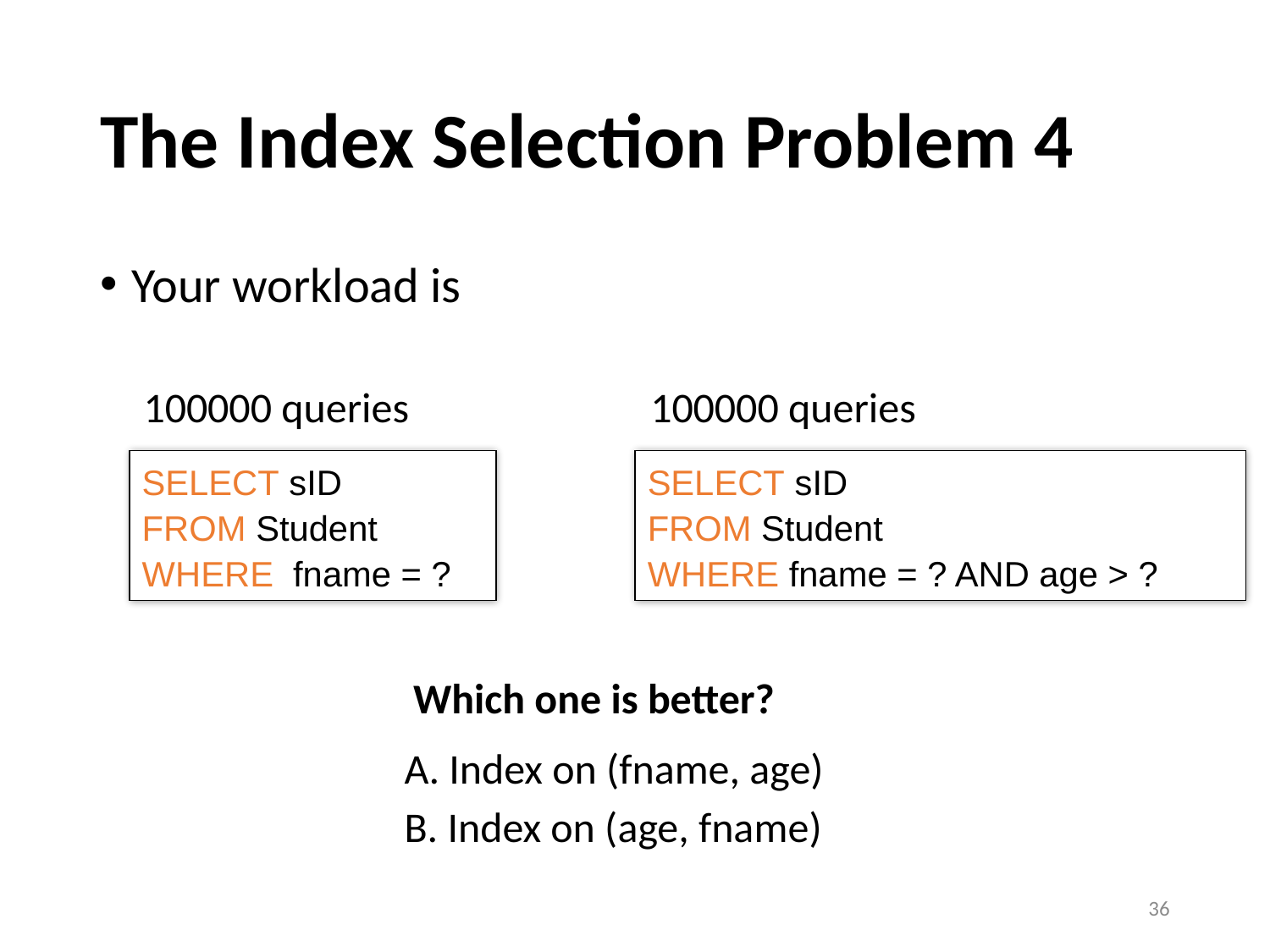

# The Index Selection Problem 4
Your workload is
100000 queries
100000 queries
SELECT sID
FROM Student
WHERE  fname = ?
SELECT sID
FROM Student
WHERE fname = ? AND age > ?
Which one is better?
A. Index on (fname, age)
B. Index on (age, fname)
36